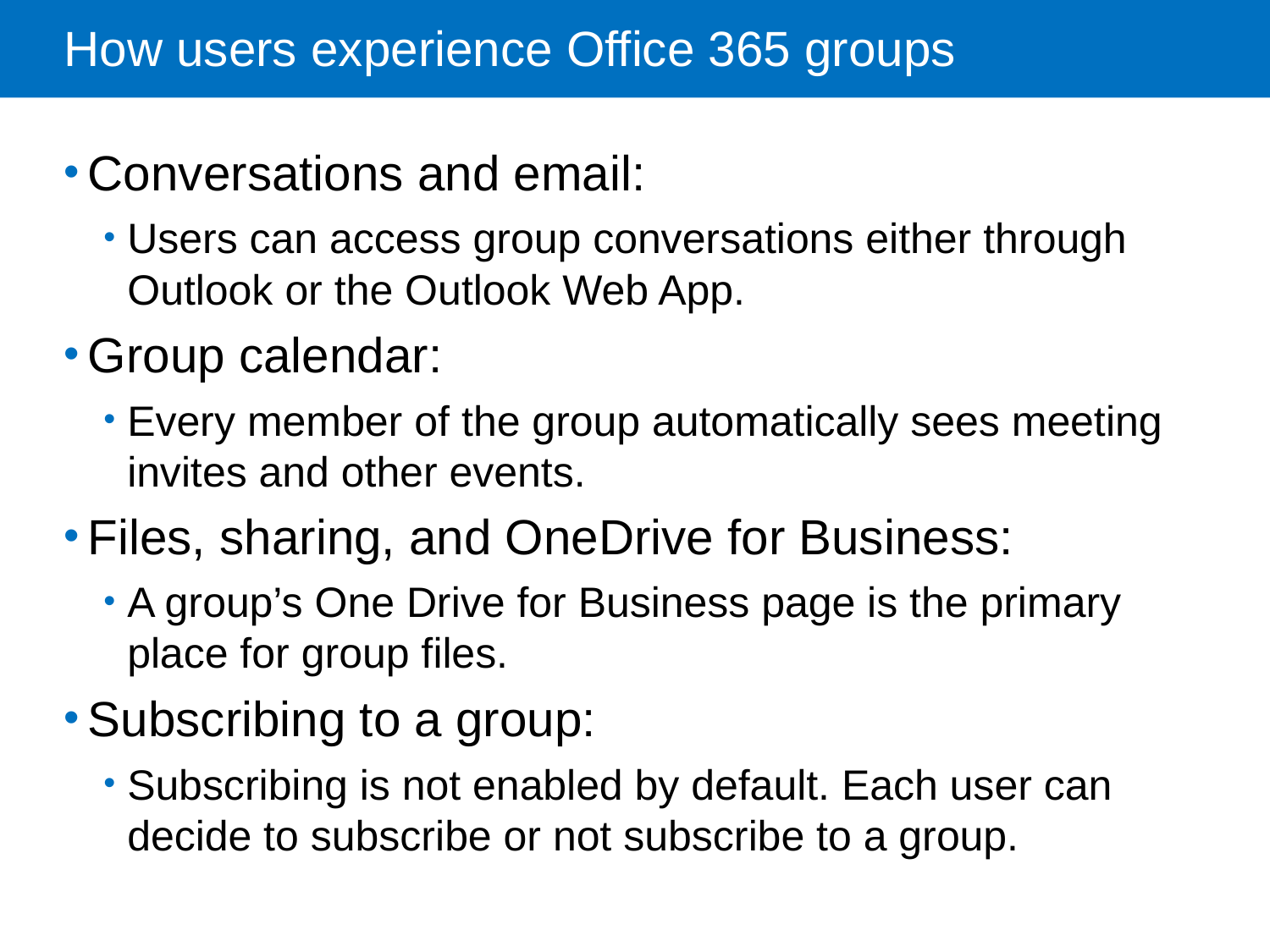

# How users experience Office 365 groups
Conversations and email:
Users can access group conversations either through Outlook or the Outlook Web App.
Group calendar:
Every member of the group automatically sees meeting invites and other events.
Files, sharing, and OneDrive for Business:
A group’s One Drive for Business page is the primary place for group files.
Subscribing to a group:
Subscribing is not enabled by default. Each user can decide to subscribe or not subscribe to a group.